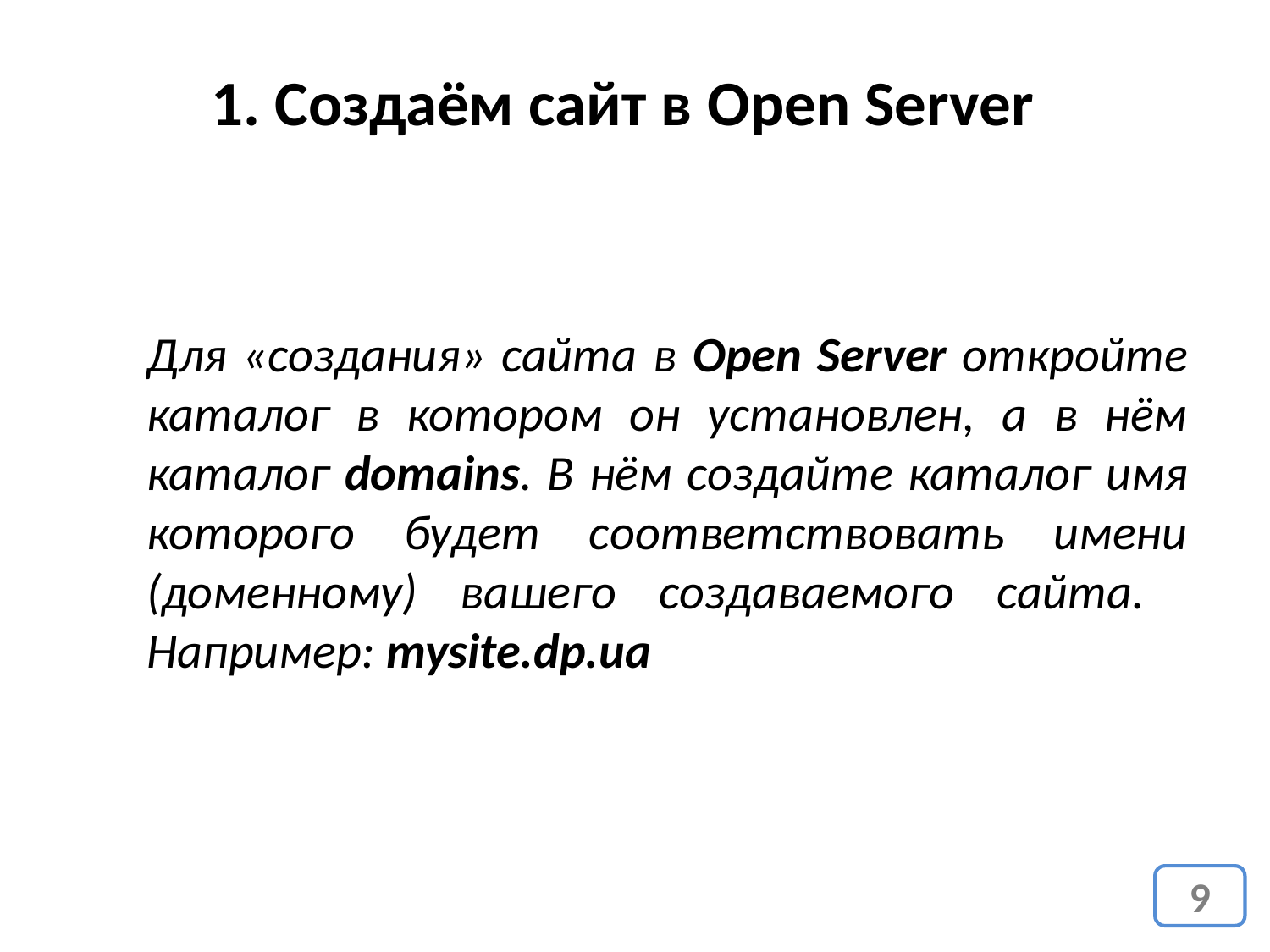

1. Создаём сайт в Open Server
Для «создания» сайта в Open Server откройте каталог в котором он установлен, а в нём каталог domains. В нём создайте каталог имя которого будет соответствовать имени (доменному) вашего создаваемого сайта.  Например: mysite.dp.ua
9